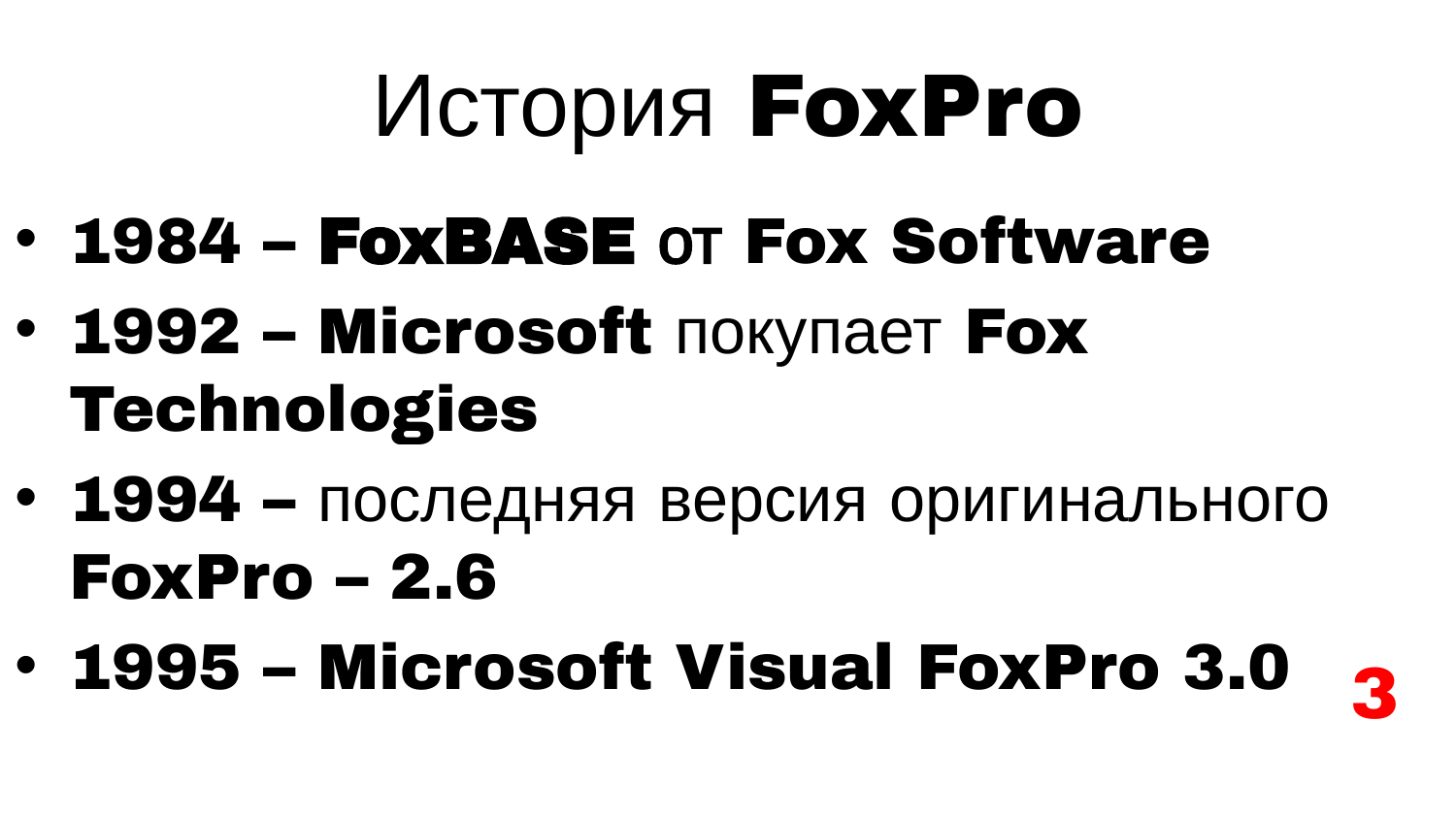

# История FoxPro
1984 – FoxBASE от Fox Software
1992 – Microsoft покупает Fox Technologies
1994 – последняя версия оригинального FoxPro – 2.6
1995 – Microsoft Visual FoxPro 3.0

3